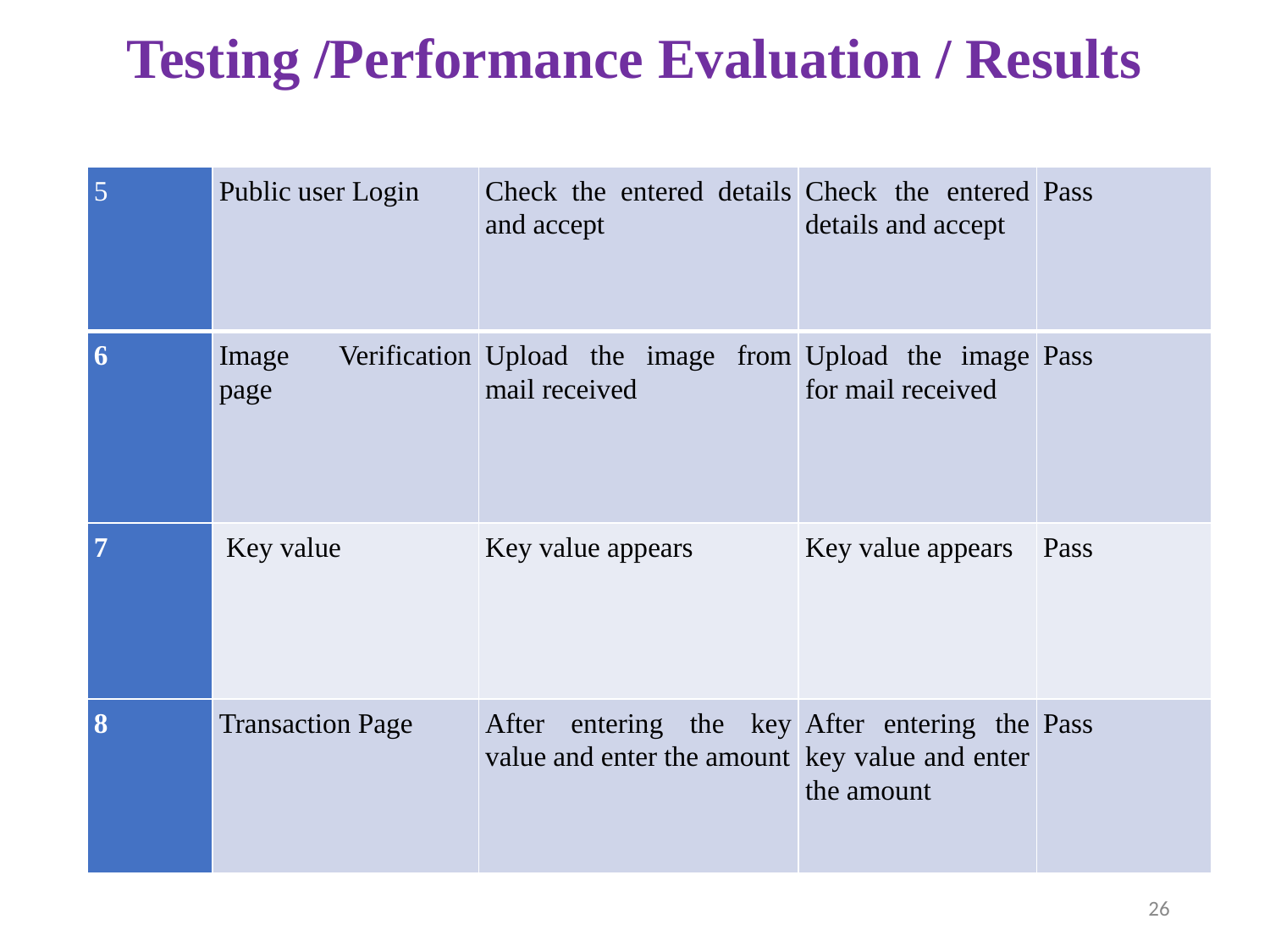

# Testing /Performance Evaluation / Results
| 5 | Public user Login | Check the entered details and accept | Check the entered details and accept | Pass |
| --- | --- | --- | --- | --- |
| 6 | Image Verification page | Upload the image from mail received | Upload the image for mail received | Pass |
| 7 | Key value | Key value appears | Key value appears | Pass |
| 8 | Transaction Page | After entering the key value and enter the amount | After entering the key value and enter the amount | Pass |
Slide 18 to 19
26